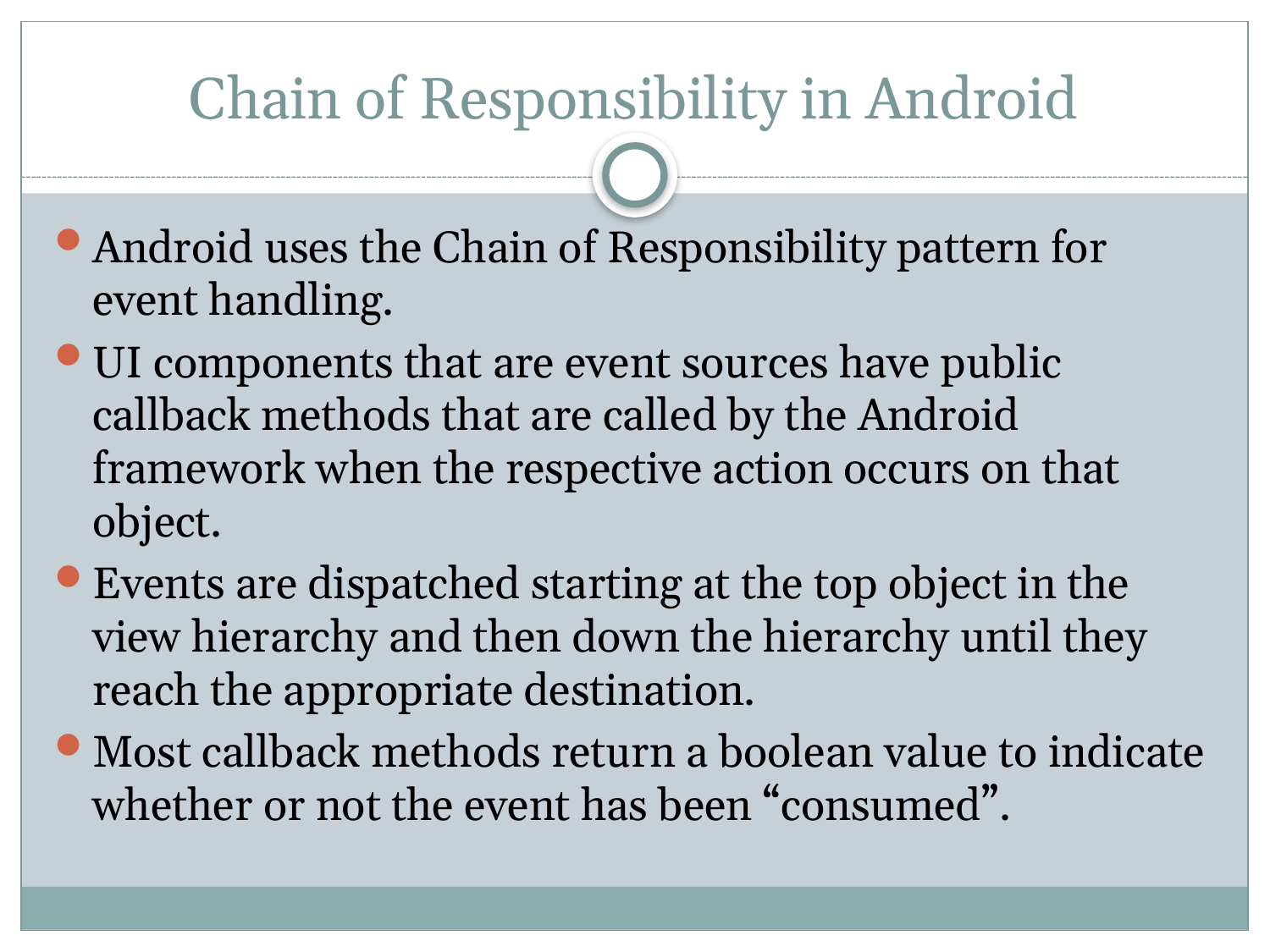

# Chain of Responsibility in Android
Android uses the Chain of Responsibility pattern for event handling.
UI components that are event sources have public callback methods that are called by the Android framework when the respective action occurs on that object.
Events are dispatched starting at the top object in the view hierarchy and then down the hierarchy until they reach the appropriate destination.
Most callback methods return a boolean value to indicate whether or not the event has been “consumed”.